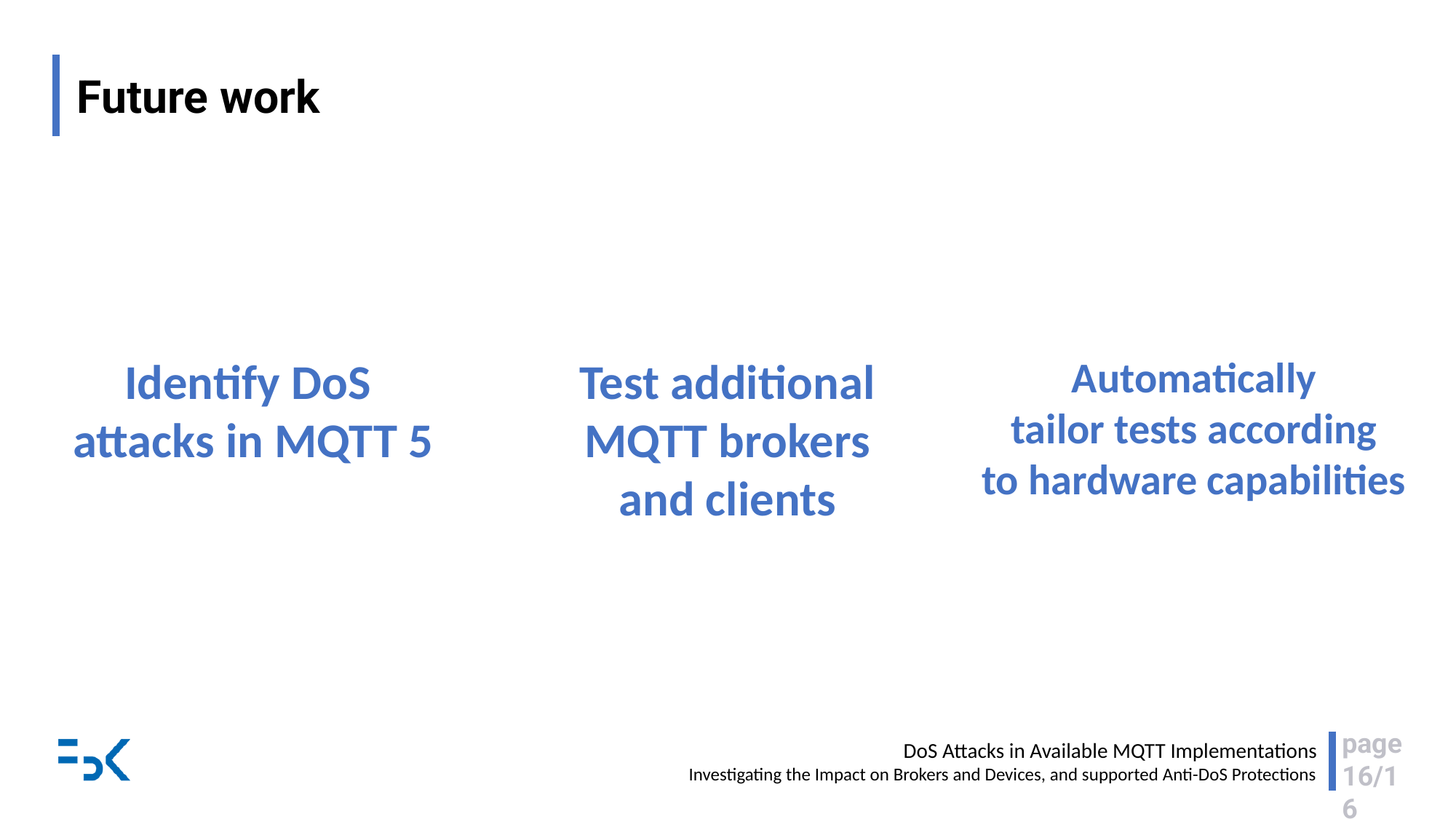

# Future work
Identify DoS
attacks in MQTT 5
Test additional
MQTT brokers
and clients
Automatically
tailor tests according
to hardware capabilities
page
16/16
DoS Attacks in Available MQTT Implementations
Investigating the Impact on Brokers and Devices, and supported Anti-DoS Protections